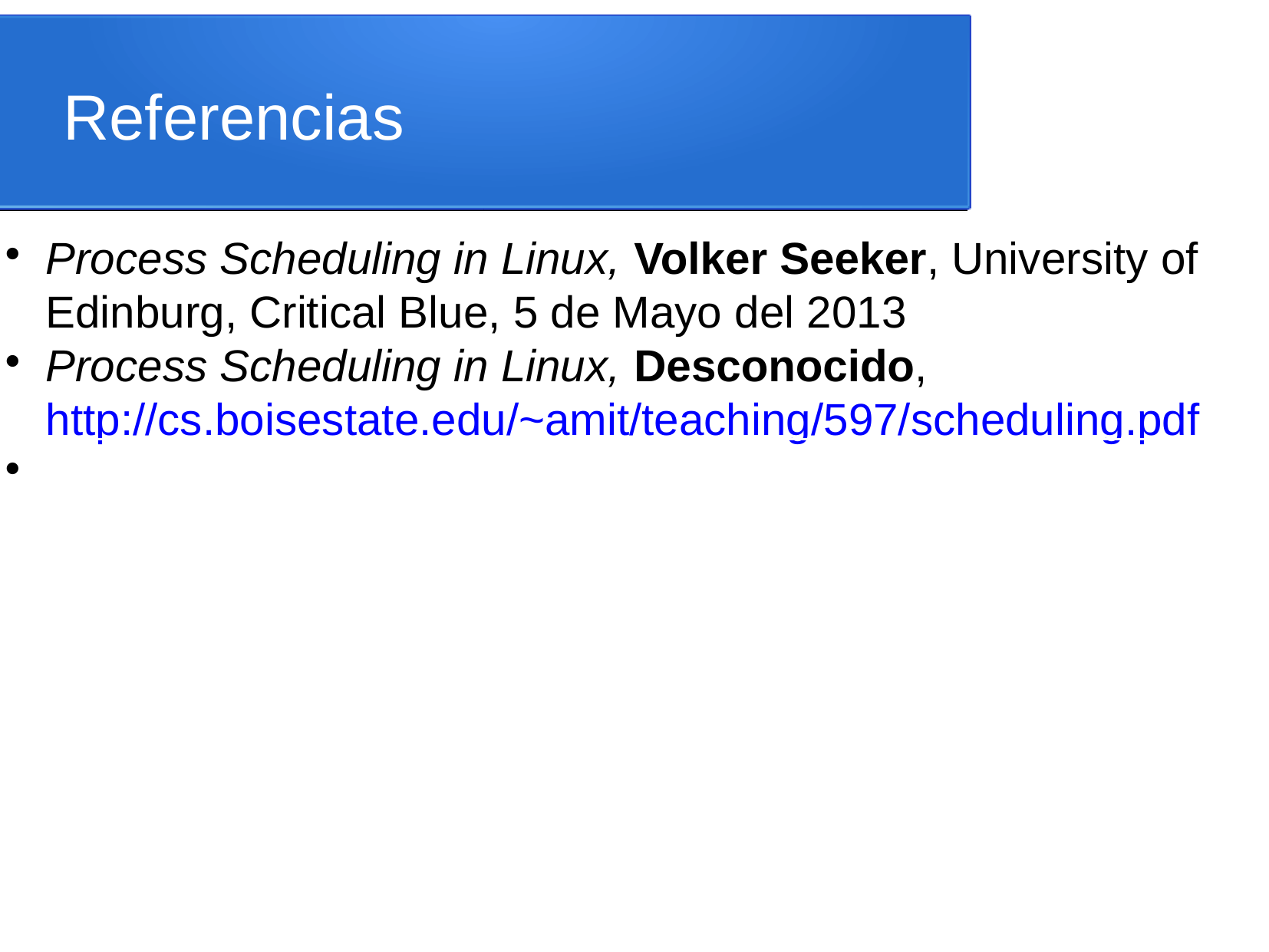

Referencias
Process Scheduling in Linux, Volker Seeker, University of Edinburg, Critical Blue, 5 de Mayo del 2013
Process Scheduling in Linux, Desconocido,http://cs.boisestate.edu/~amit/teaching/597/scheduling.pdf